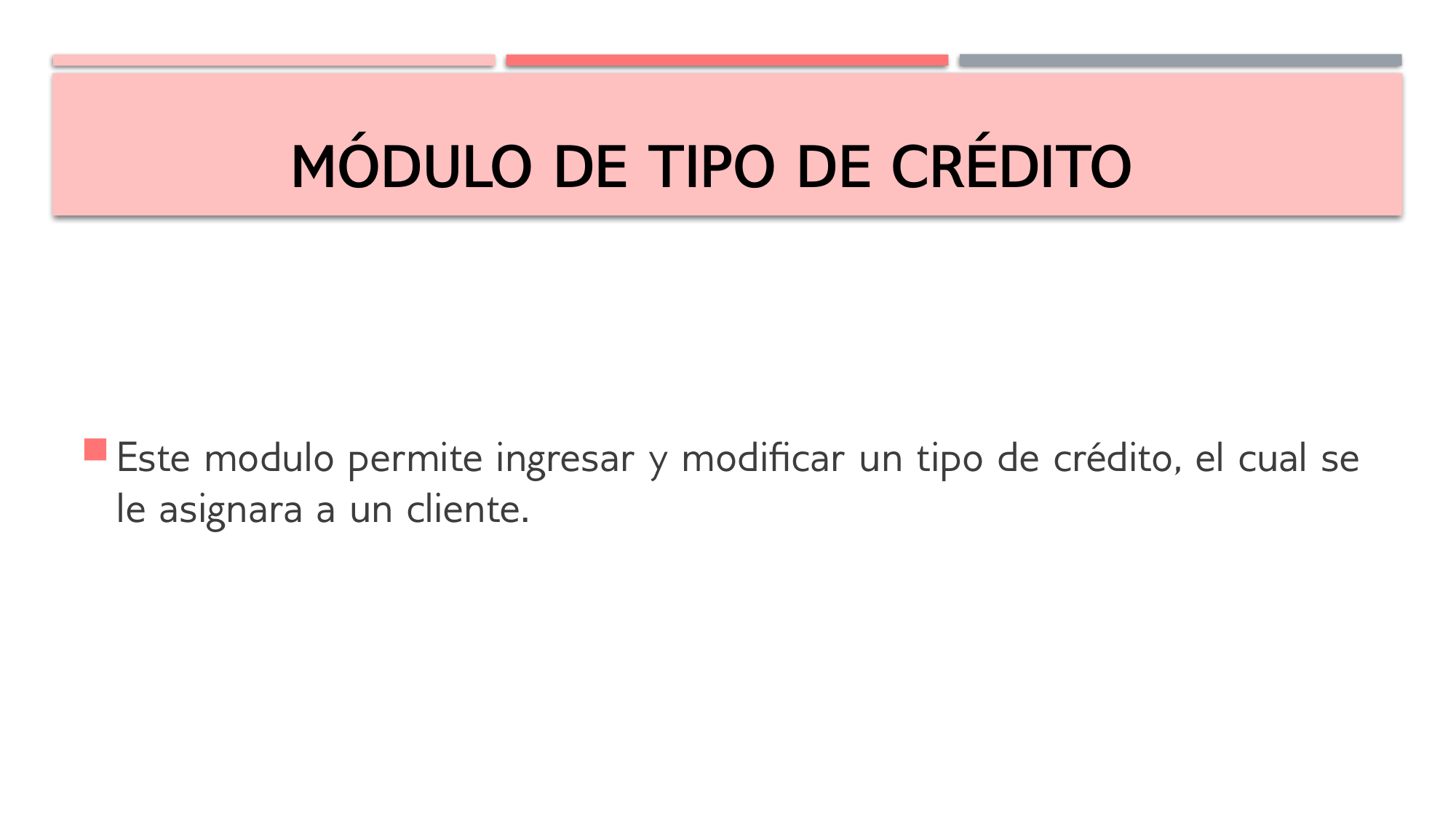

# Módulo de tipo de crédito
Este modulo permite ingresar y modificar un tipo de crédito, el cual se le asignara a un cliente.